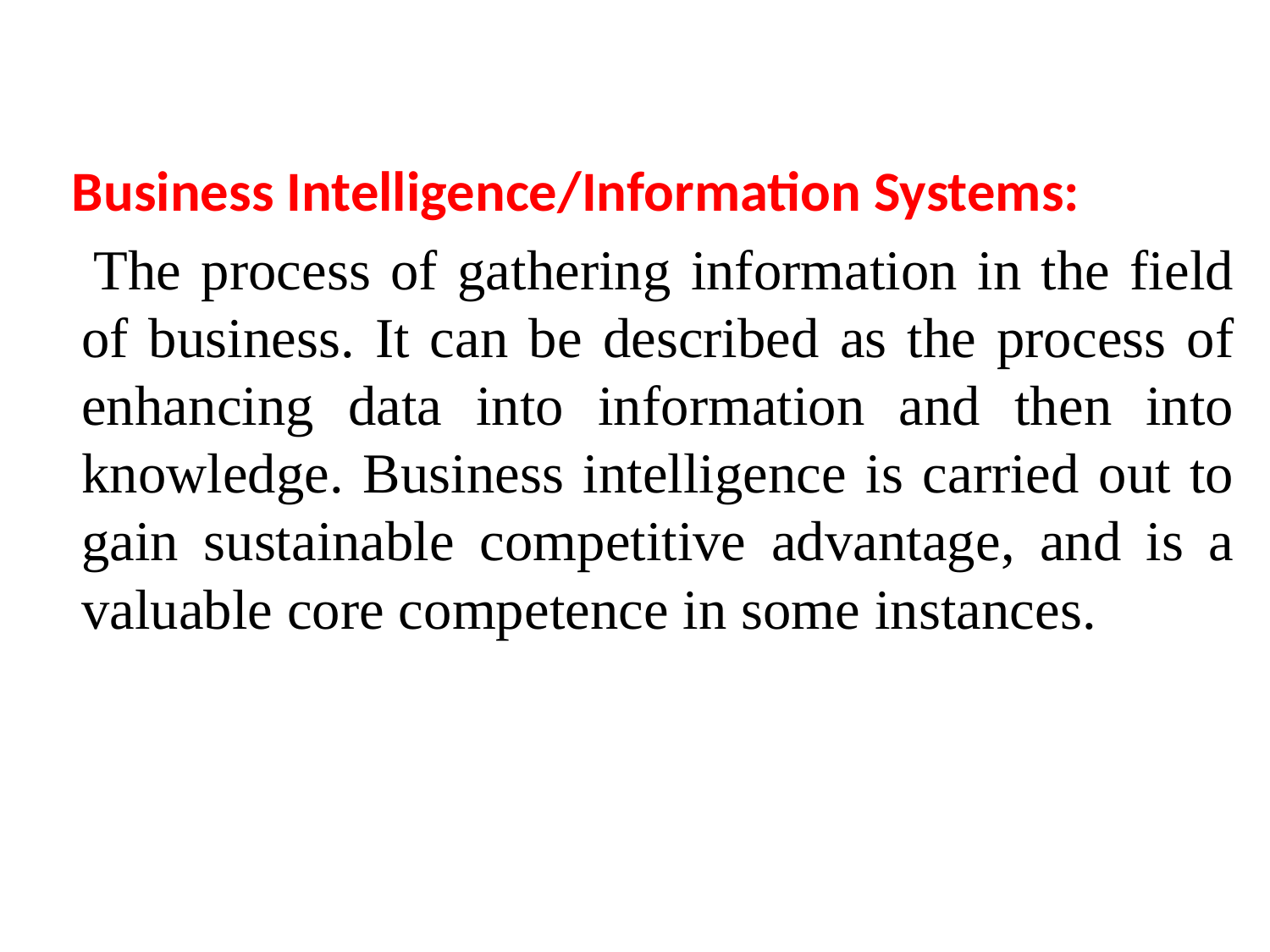

#
   Business Intelligence/Information Systems:
   The process of gathering information in the field of business. It can be described as the process of enhancing data into information and then into knowledge. Business intelligence is carried out to gain sustainable competitive advantage, and is a valuable core competence in some instances.